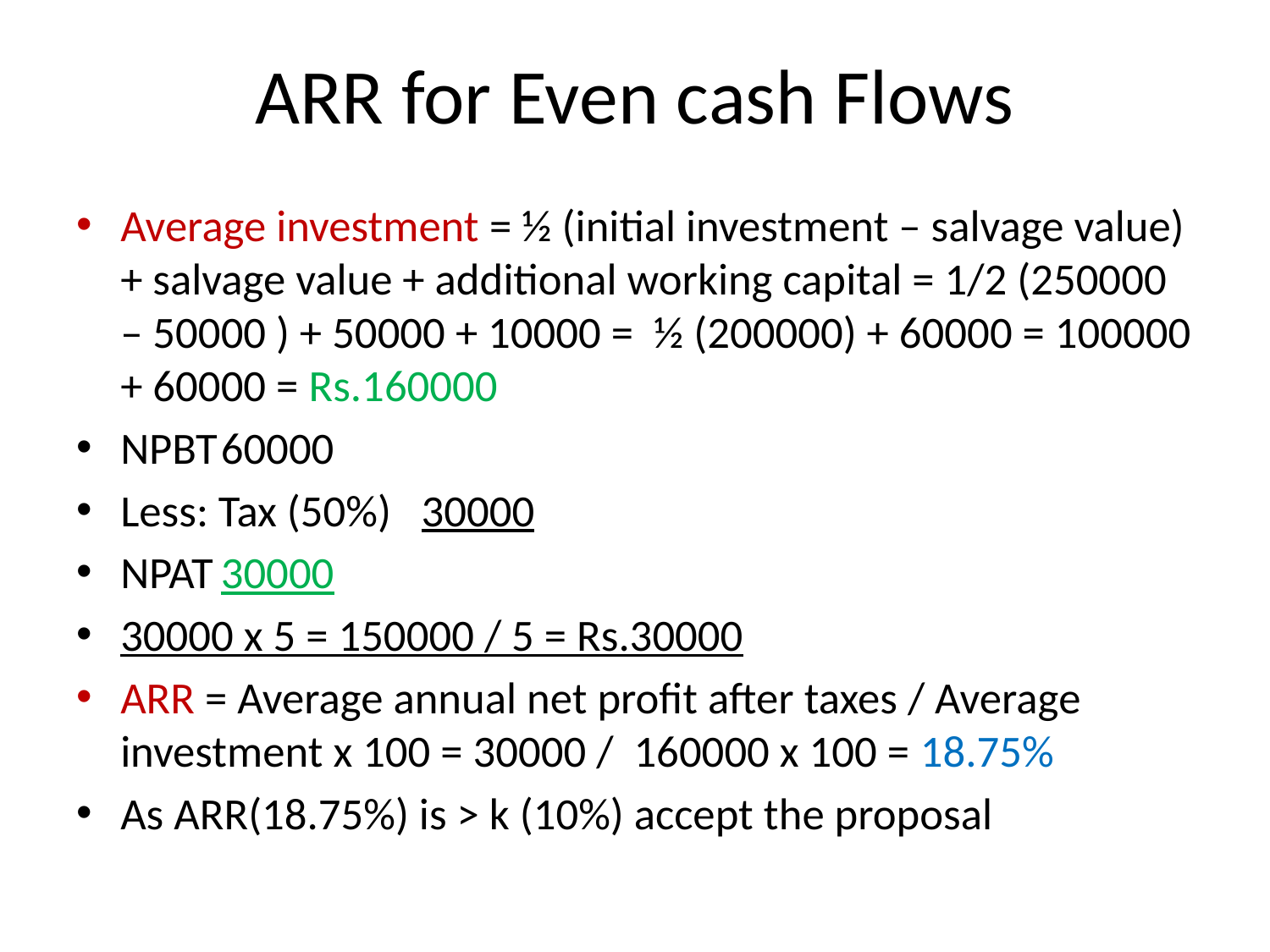

# ARR for Even cash Flows
Average investment = ½ (initial investment – salvage value) + salvage value + additional working capital = 1/2 (250000 – 50000 ) + 50000 + 10000 =  ½ (200000) + 60000 = 100000 + 60000 = Rs.160000
NPBT				60000
Less: Tax (50%)			30000
NPAT				30000
30000 x 5 = 150000 / 5 = Rs.30000
ARR = Average annual net profit after taxes / Average investment x 100 = 30000 /  160000 x 100 = 18.75%
As ARR(18.75%) is > k (10%) accept the proposal